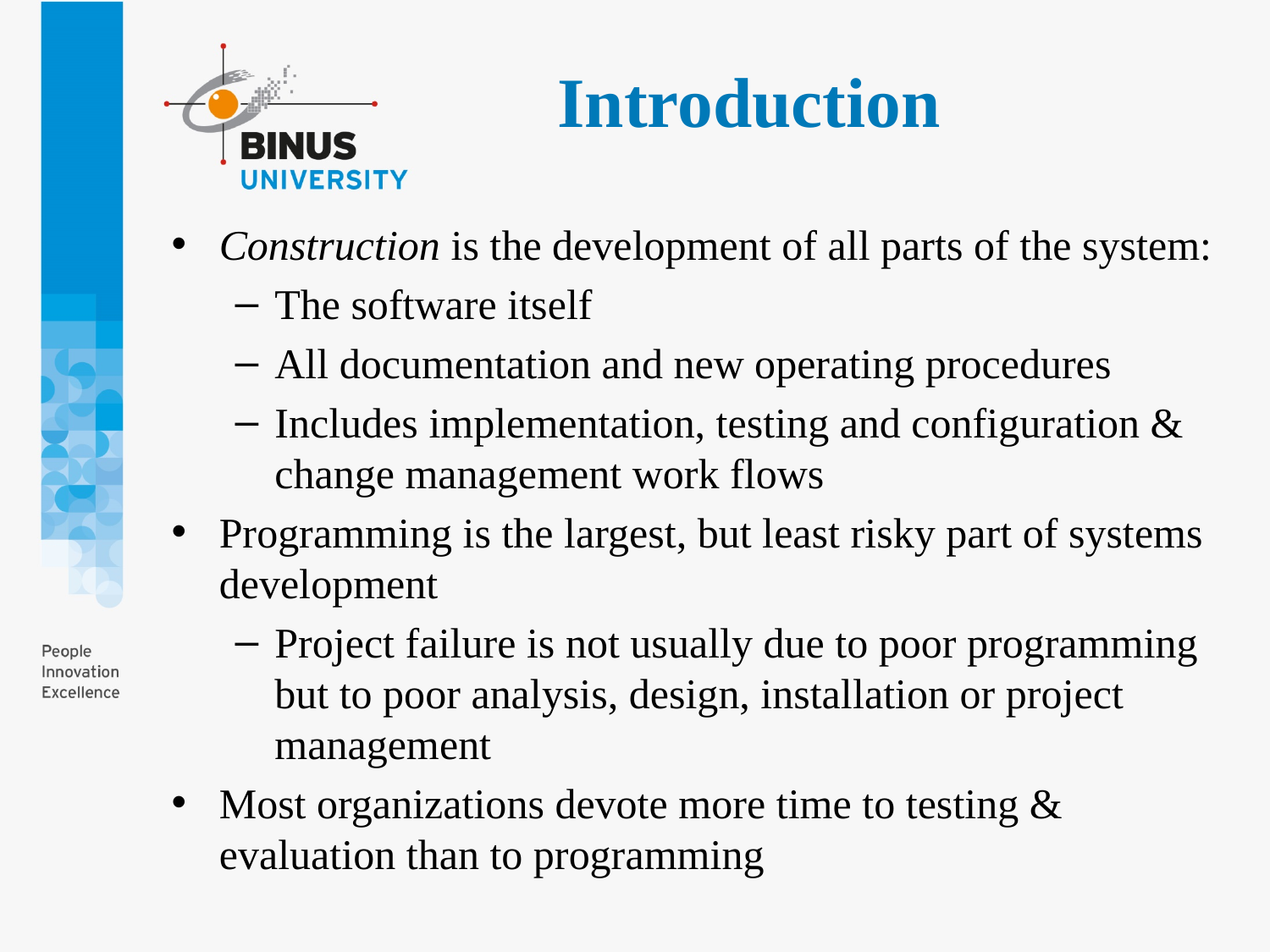

# Introduction
Construction is the development of all parts of the system:
The software itself
All documentation and new operating procedures
Includes implementation, testing and configuration & change management work flows
Programming is the largest, but least risky part of systems development
Project failure is not usually due to poor programming but to poor analysis, design, installation or project management
Most organizations devote more time to testing & evaluation than to programming